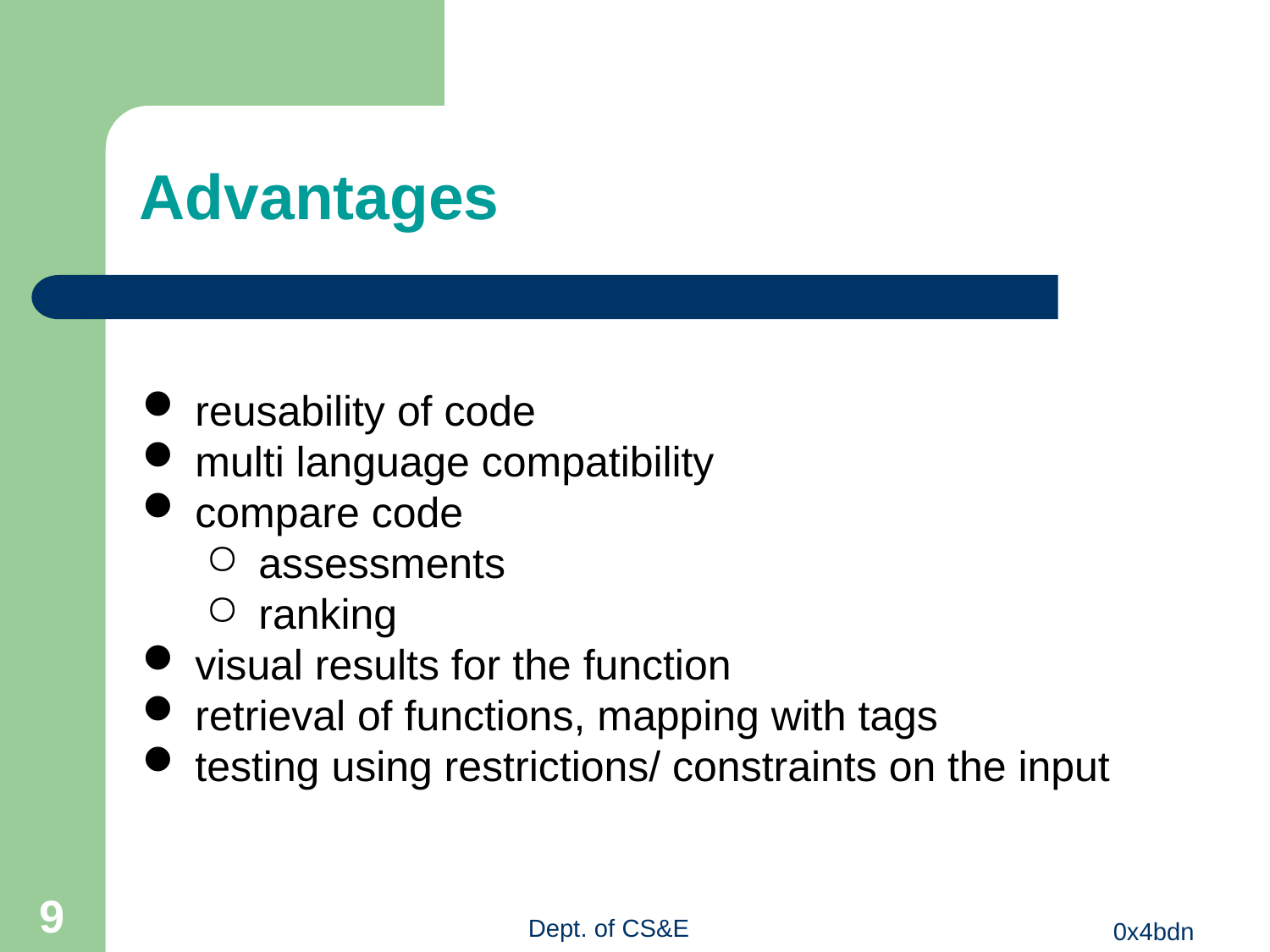

Advantages

reusability of code
multi language compatibility
compare code
assessments
ranking
visual results for the function
retrieval of functions, mapping with tags
testing using restrictions/ constraints on the input
9
Dept. of CS&E
 	0x4bdn